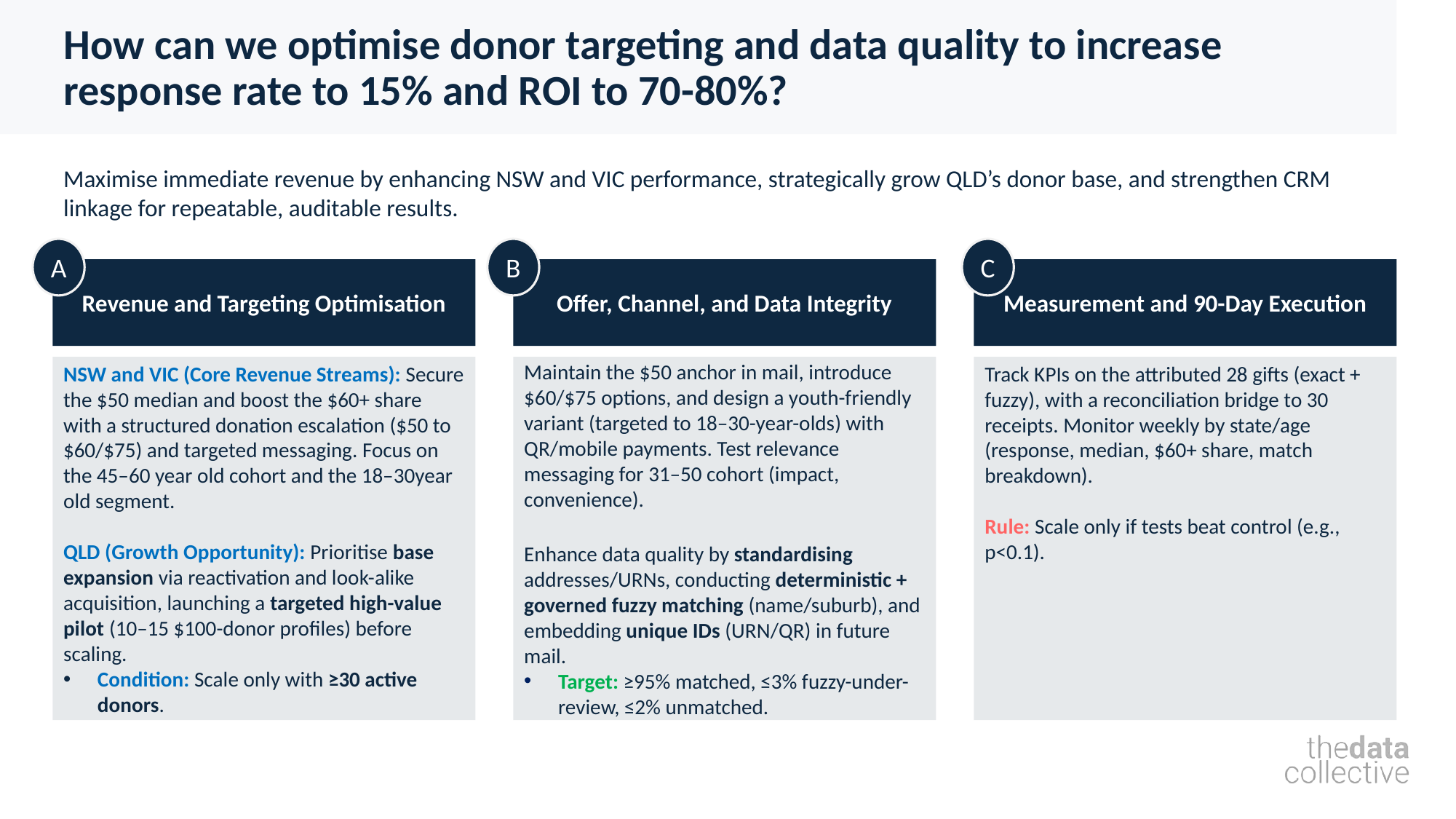

# How can we optimise donor targeting and data quality to increase response rate to 15% and ROI to 70-80%?
Maximise immediate revenue by enhancing NSW and VIC performance, strategically grow QLD’s donor base, and strengthen CRM linkage for repeatable, auditable results.
C
B
A
Revenue and Targeting Optimisation
Offer, Channel, and Data Integrity
Measurement and 90-Day Execution
NSW and VIC (Core Revenue Streams): Secure the $50 median and boost the $60+ share with a structured donation escalation ($50 to $60/$75) and targeted messaging. Focus on the 45–60 year old cohort and the 18–30year old segment.

QLD (Growth Opportunity): Prioritise base expansion via reactivation and look-alike acquisition, launching a targeted high-value pilot (10–15 $100-donor profiles) before scaling.
Condition: Scale only with ≥30 active donors.
Maintain the $50 anchor in mail, introduce $60/$75 options, and design a youth-friendly variant (targeted to 18–30-year-olds) with QR/mobile payments. Test relevance messaging for 31–50 cohort (impact, convenience).

Enhance data quality by standardising addresses/URNs, conducting deterministic + governed fuzzy matching (name/suburb), and embedding unique IDs (URN/QR) in future mail.
Target: ≥95% matched, ≤3% fuzzy-under-review, ≤2% unmatched.
Track KPIs on the attributed 28 gifts (exact + fuzzy), with a reconciliation bridge to 30 receipts. Monitor weekly by state/age (response, median, $60+ share, match breakdown).

Rule: Scale only if tests beat control (e.g., p<0.1).